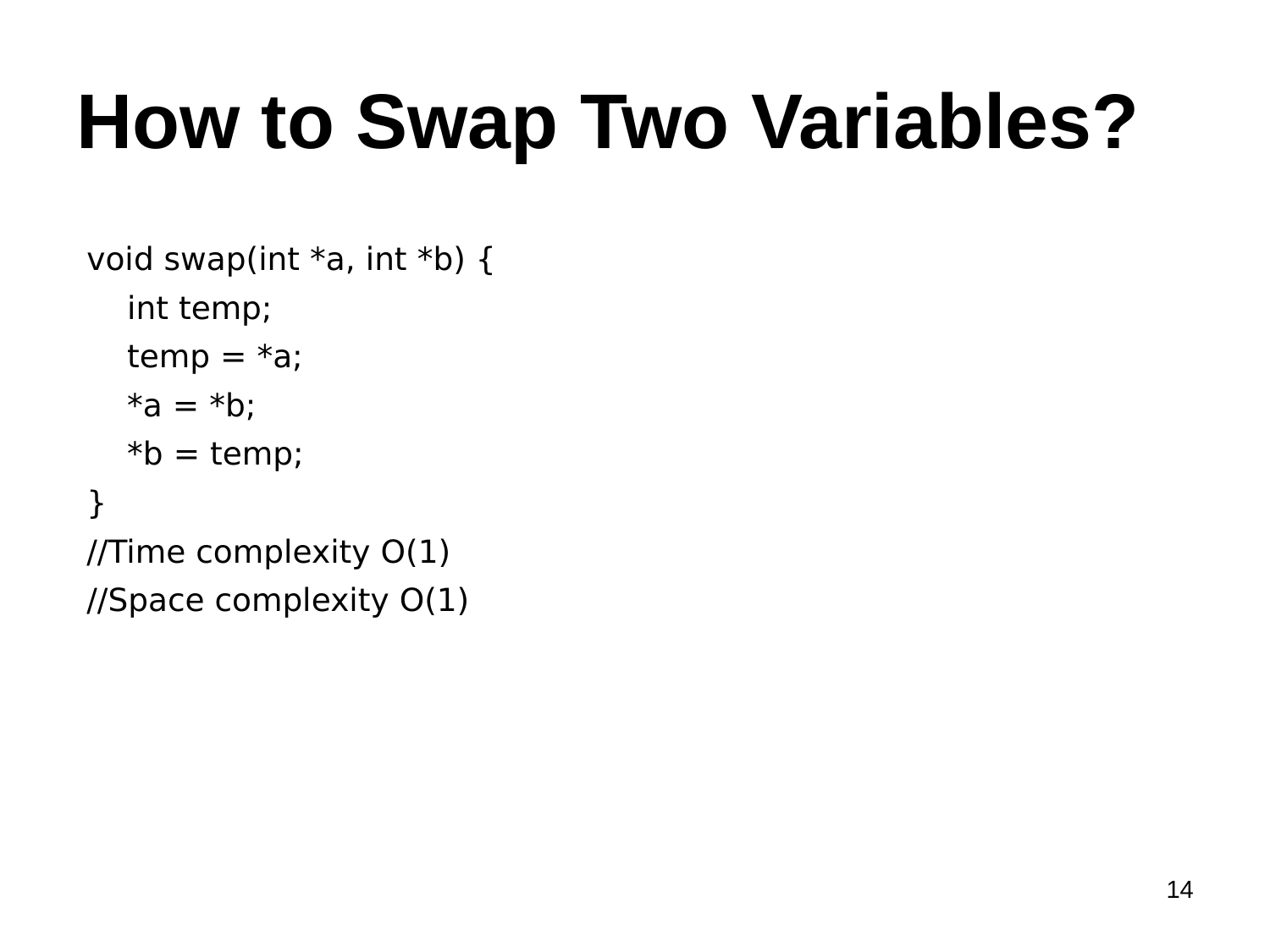

# How to Swap Two Variables?
void swap(int *a, int *b) {
    int temp;
    temp = *a;
    *a = *b;
    *b = temp;
}
//Time complexity O(1)
//Space complexity O(1)
14